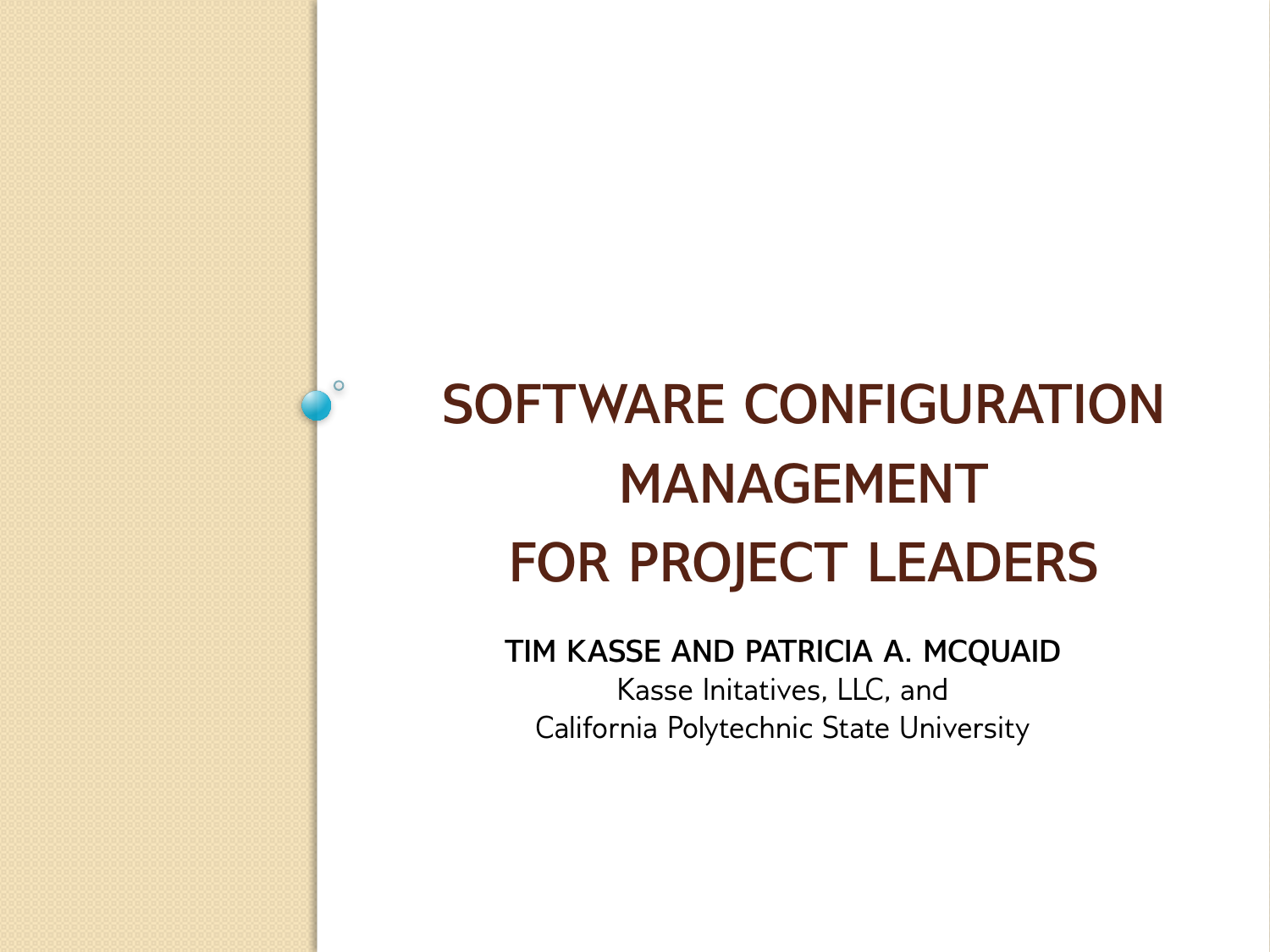

# SOFTWARE CONFIGURATION MANAGEMENT FOR PROJECT LEADERS
TIM KASSE AND PATRICIA A. MCQUAID
Kasse Initatives, LLC, and
California Polytechnic State University